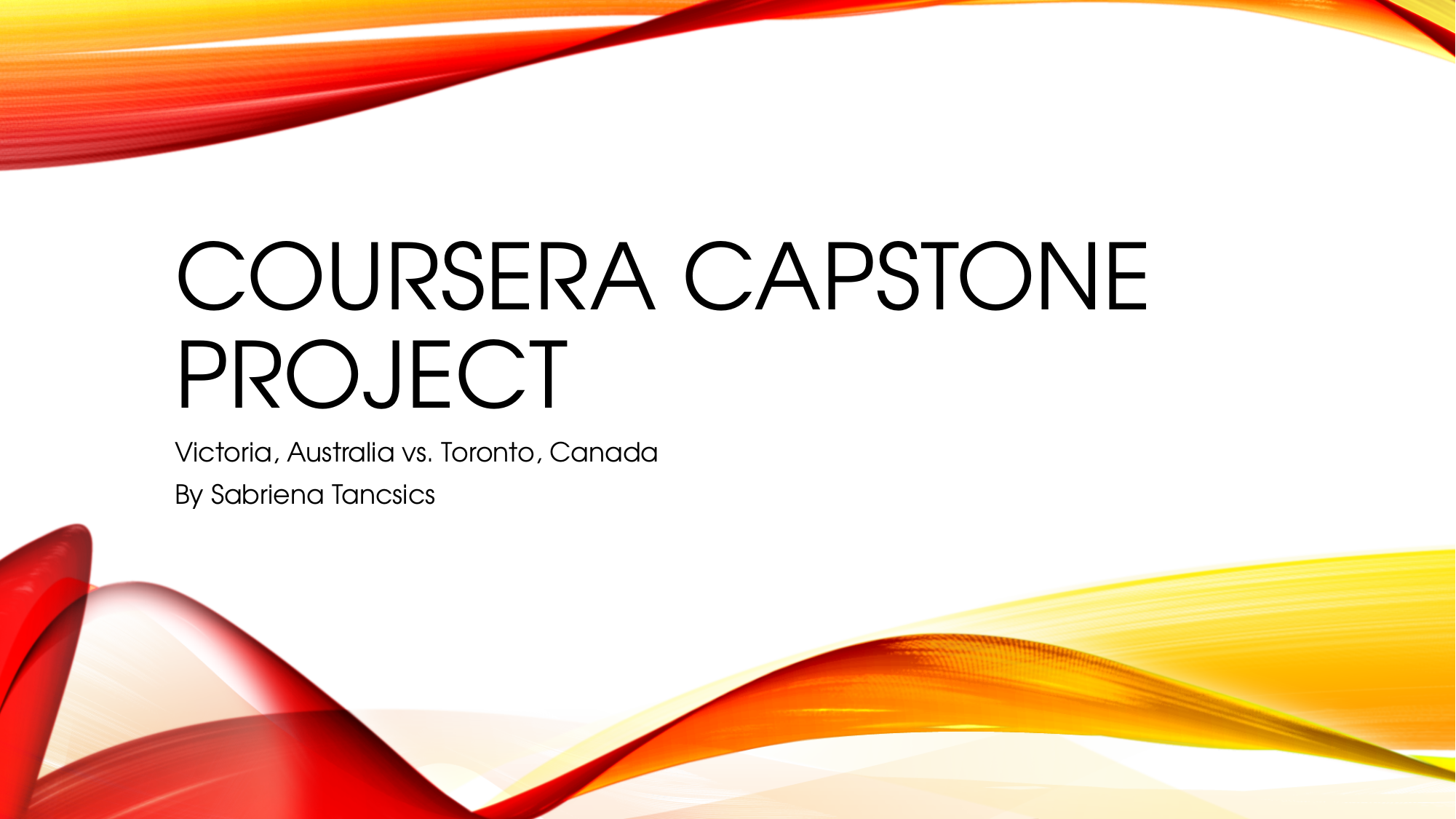

# Coursera Capstone Project
Victoria, Australia vs. Toronto, Canada
By Sabriena Tancsics